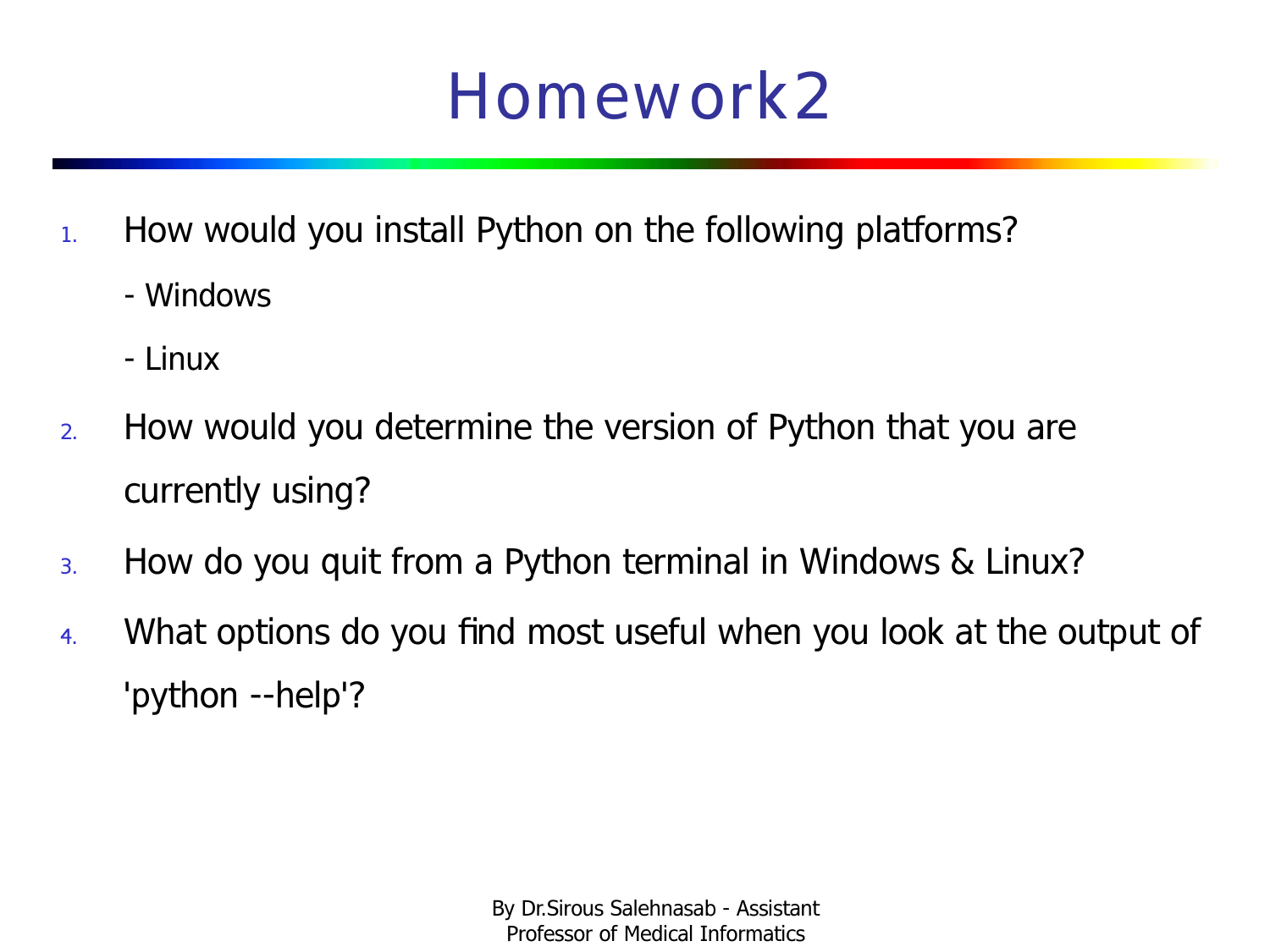

# Homework2
How would you install Python on the following platforms?
- Windows
- Linux
How would you determine the version of Python that you are currently using?
How do you quit from a Python terminal in Windows & Linux?
What options do you find most useful when you look at the output of 'python --help'?

By Dr.Sirous Salehnasab - Assistant Professor of Medical Informatics